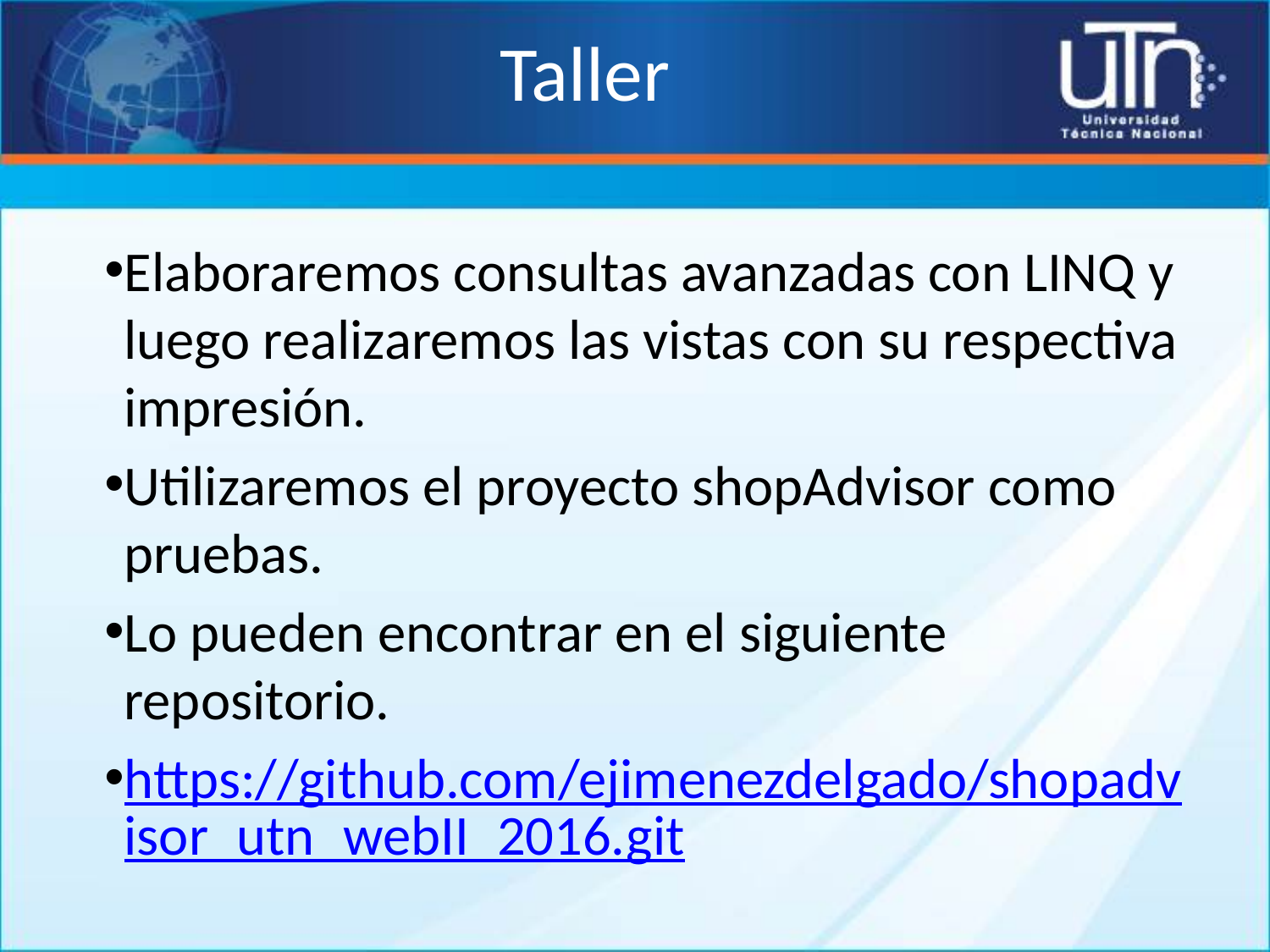

# Taller
Elaboraremos consultas avanzadas con LINQ y luego realizaremos las vistas con su respectiva impresión.
Utilizaremos el proyecto shopAdvisor como pruebas.
Lo pueden encontrar en el siguiente repositorio.
https://github.com/ejimenezdelgado/shopadvisor_utn_webII_2016.git